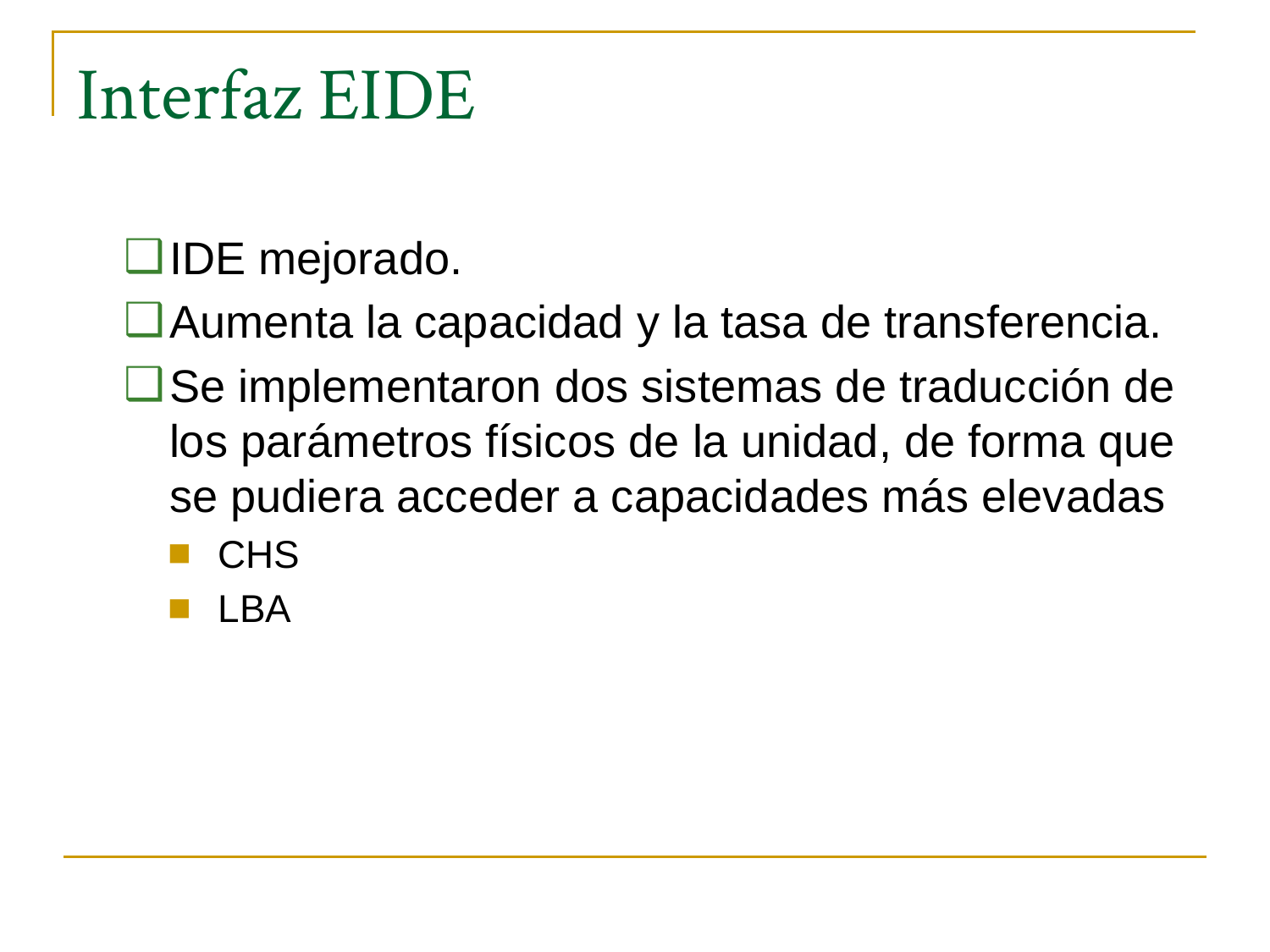

# Interfaz EIDE
IDE mejorado.
Aumenta la capacidad y la tasa de transferencia.
Se implementaron dos sistemas de traducción de los parámetros físicos de la unidad, de forma que se pudiera acceder a capacidades más elevadas
CHS
LBA